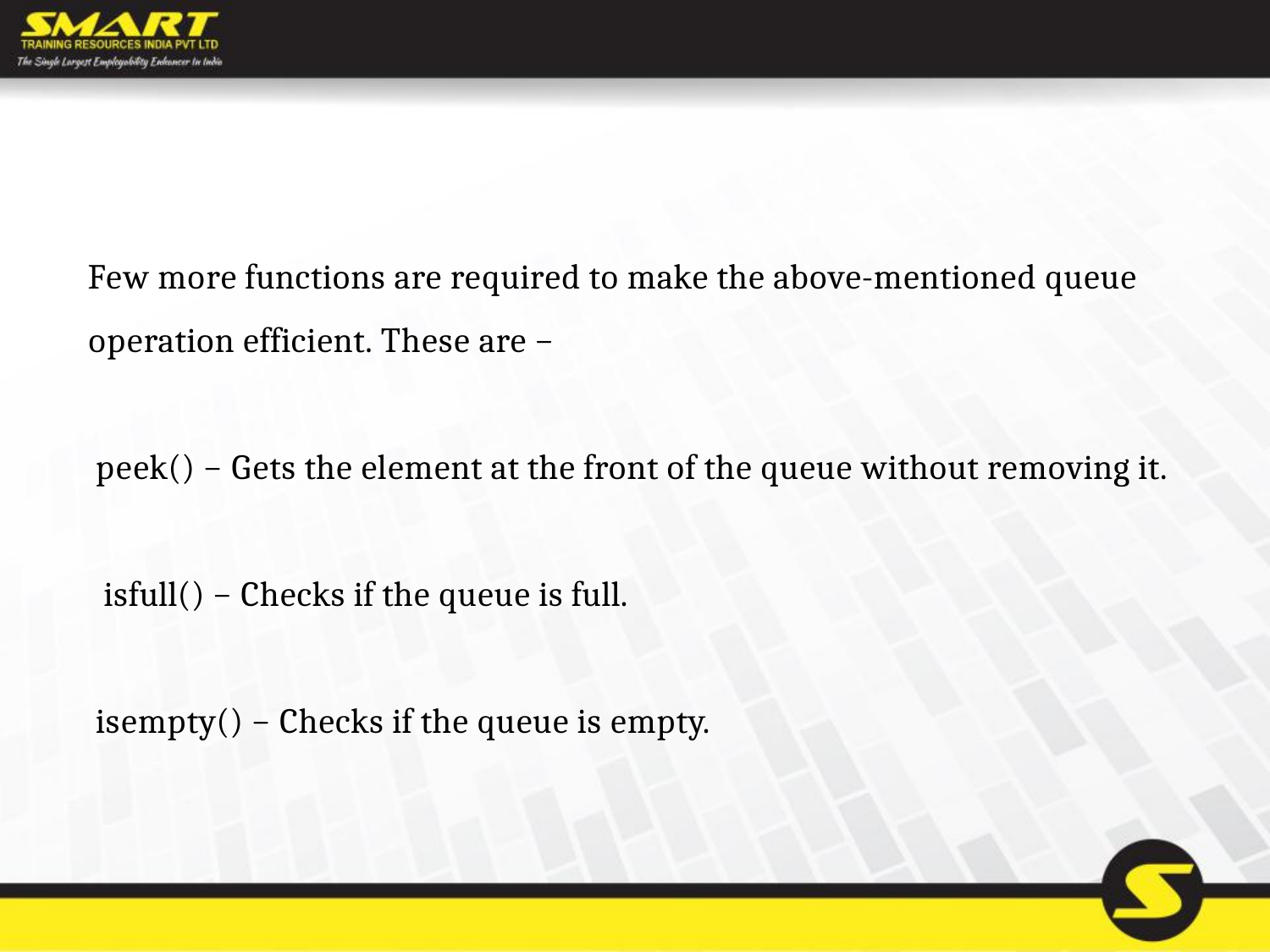

Few more functions are required to make the above-mentioned queue operation efficient. These are −

 peek() − Gets the element at the front of the queue without removing it.

  isfull() − Checks if the queue is full.

 isempty() − Checks if the queue is empty.